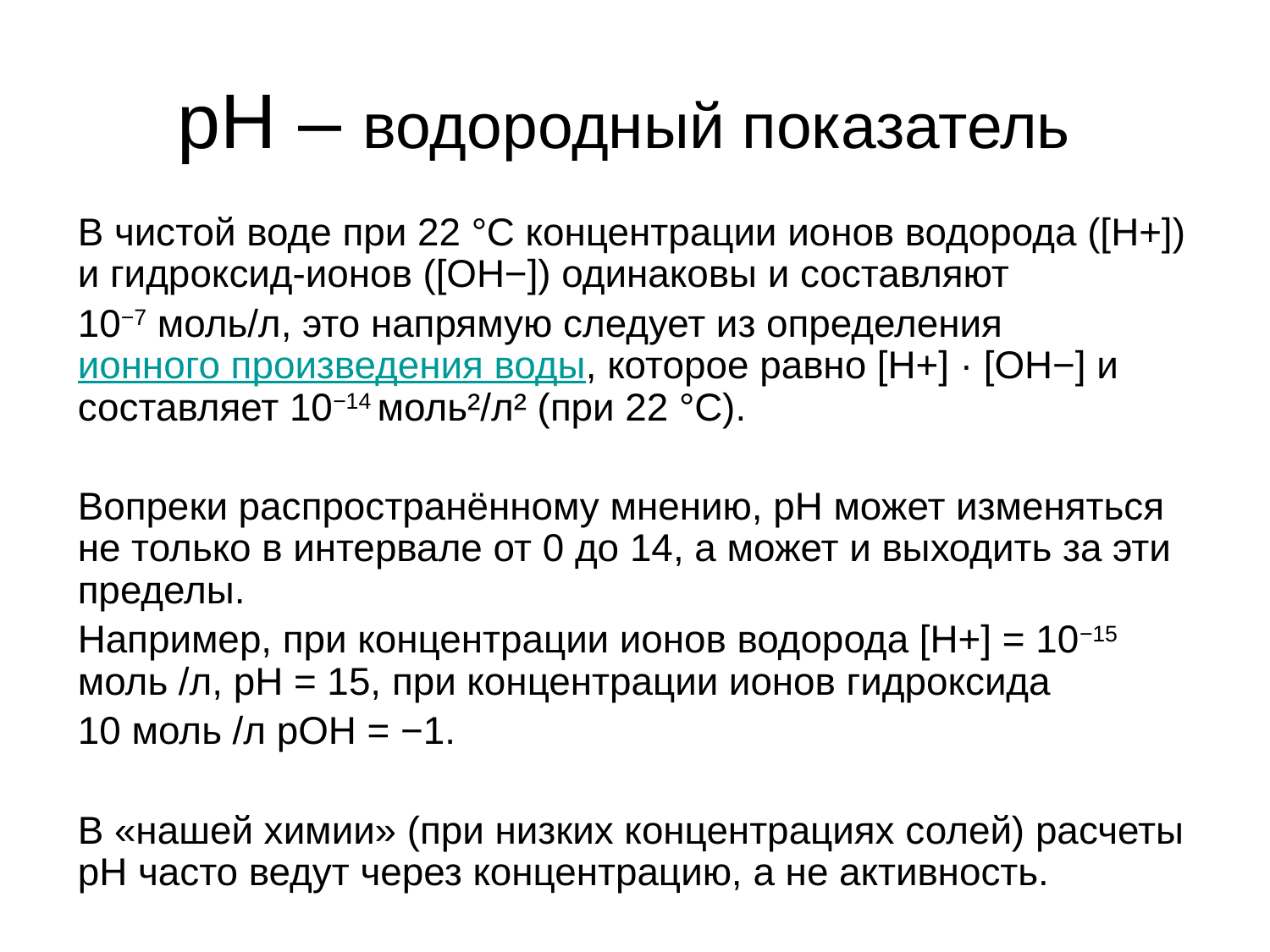

# pH – водородный показатель
В чистой воде при 22 °C концентрации ионов водорода ([H+]) и гидроксид-ионов ([OH−]) одинаковы и составляют
10−7 моль/л, это напрямую следует из определения ионного произведения воды, которое равно [H+] · [OH−] и составляет 10−14 моль²/л² (при 22 °C).

Вопреки распространённому мнению, pH может изменяться не только в интервале от 0 до 14, а может и выходить за эти пределы.
Например, при концентрации ионов водорода [H+] = 10−15 моль /л, pH = 15, при концентрации ионов гидроксида
10 моль /л pOH = −1.

В «нашей химии» (при низких концентрациях солей) расчеты pH часто ведут через концентрацию, а не активность.